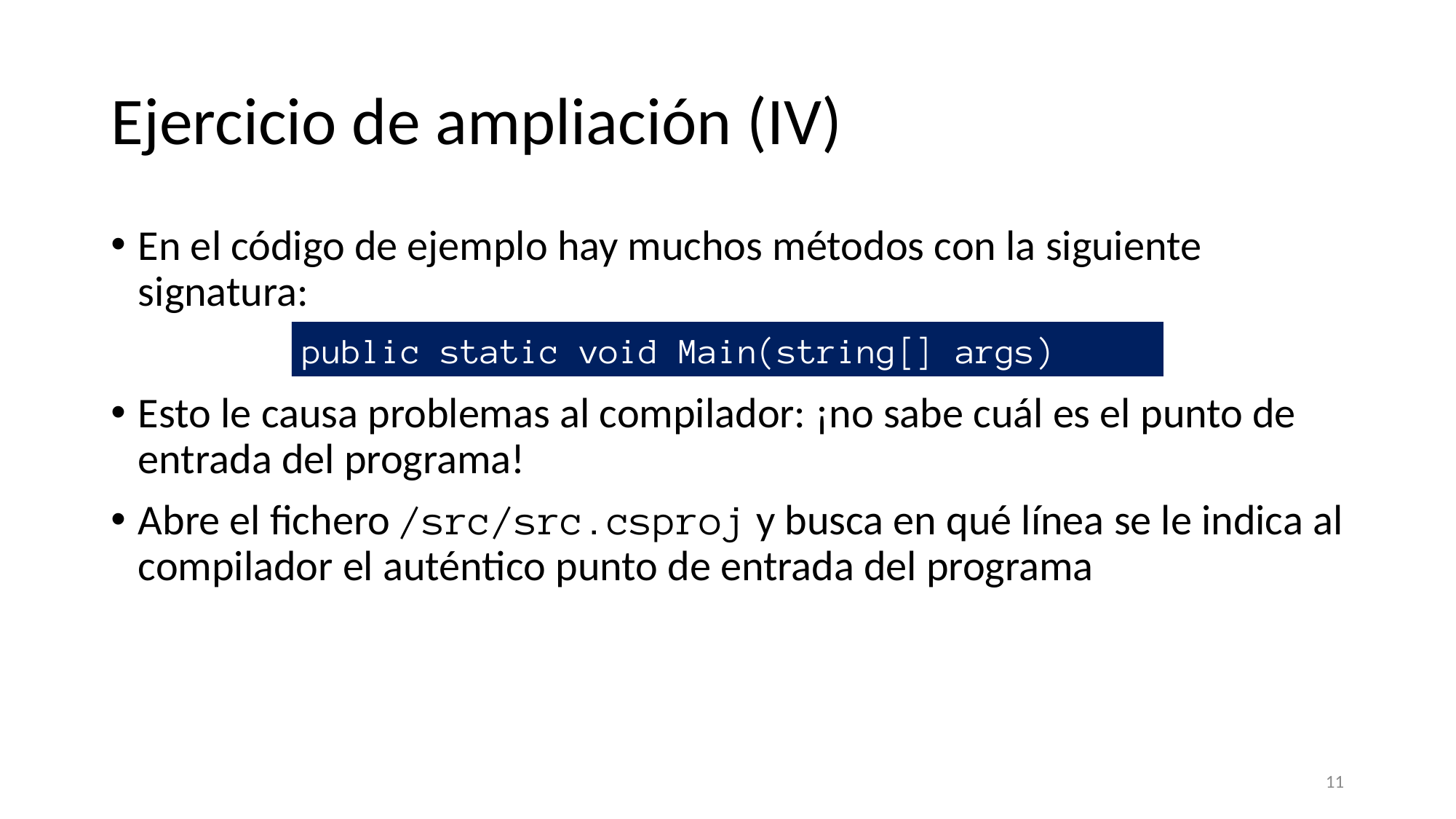

# Ejercicio de ampliación (IV)
En el código de ejemplo hay muchos métodos con la siguiente signatura:

Esto le causa problemas al compilador: ¡no sabe cuál es el punto de entrada del programa!
Abre el fichero /src/src.csproj y busca en qué línea se le indica al compilador el auténtico punto de entrada del programa
public static void Main(string[] args)
11